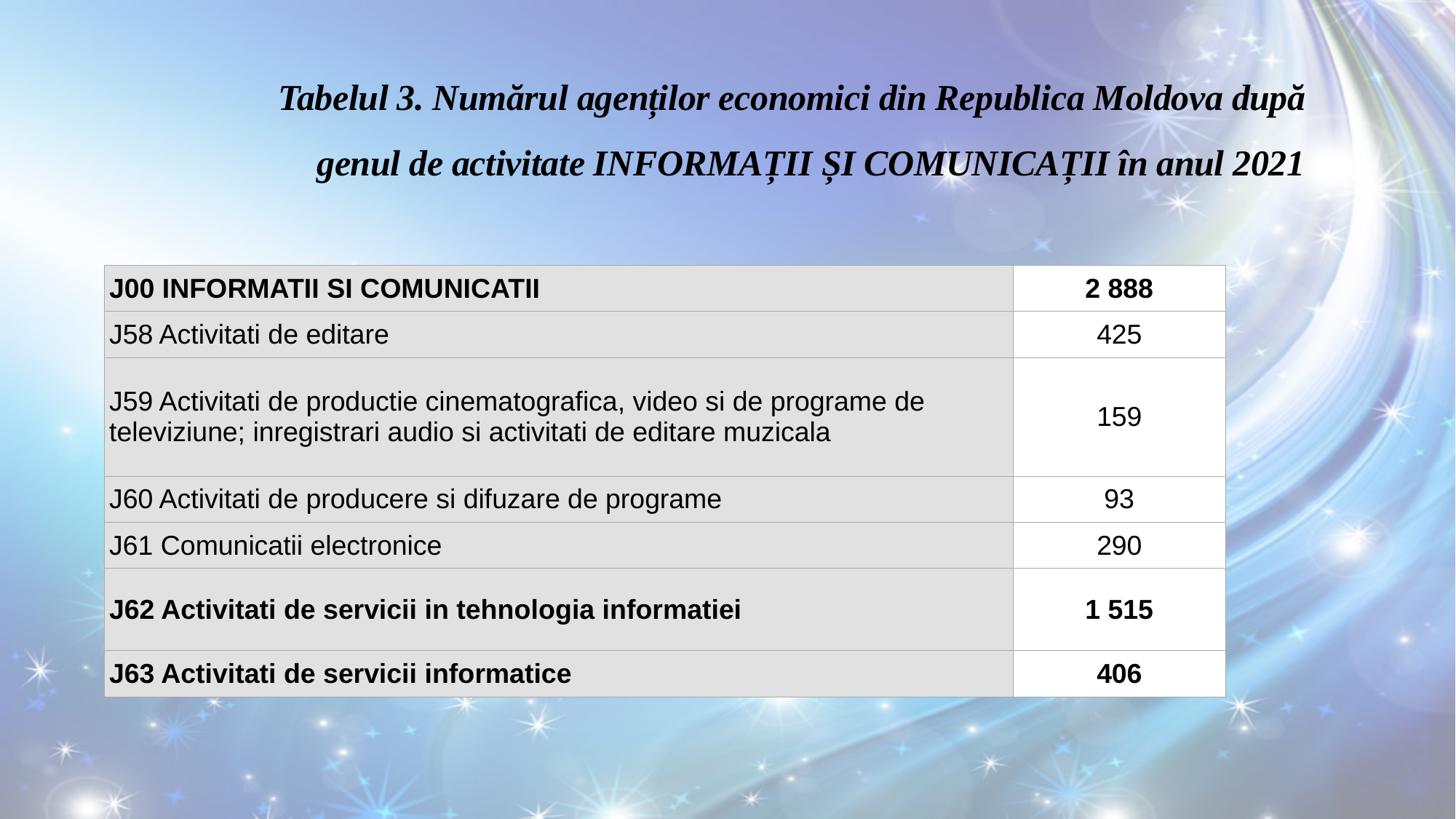

Tabelul 3. Numărul agenților economici din Republica Moldova după genul de activitate INFORMAȚII ȘI COMUNICAȚII în anul 2021
| J00 INFORMATII SI COMUNICATII | 2 888 |
| --- | --- |
| J58 Activitati de editare | 425 |
| J59 Activitati de productie cinematografica, video si de programe de televiziune; inregistrari audio si activitati de editare muzicala | 159 |
| J60 Activitati de producere si difuzare de programe | 93 |
| J61 Comunicatii electronice | 290 |
| J62 Activitati de servicii in tehnologia informatiei | 1 515 |
| J63 Activitati de servicii informatice | 406 |